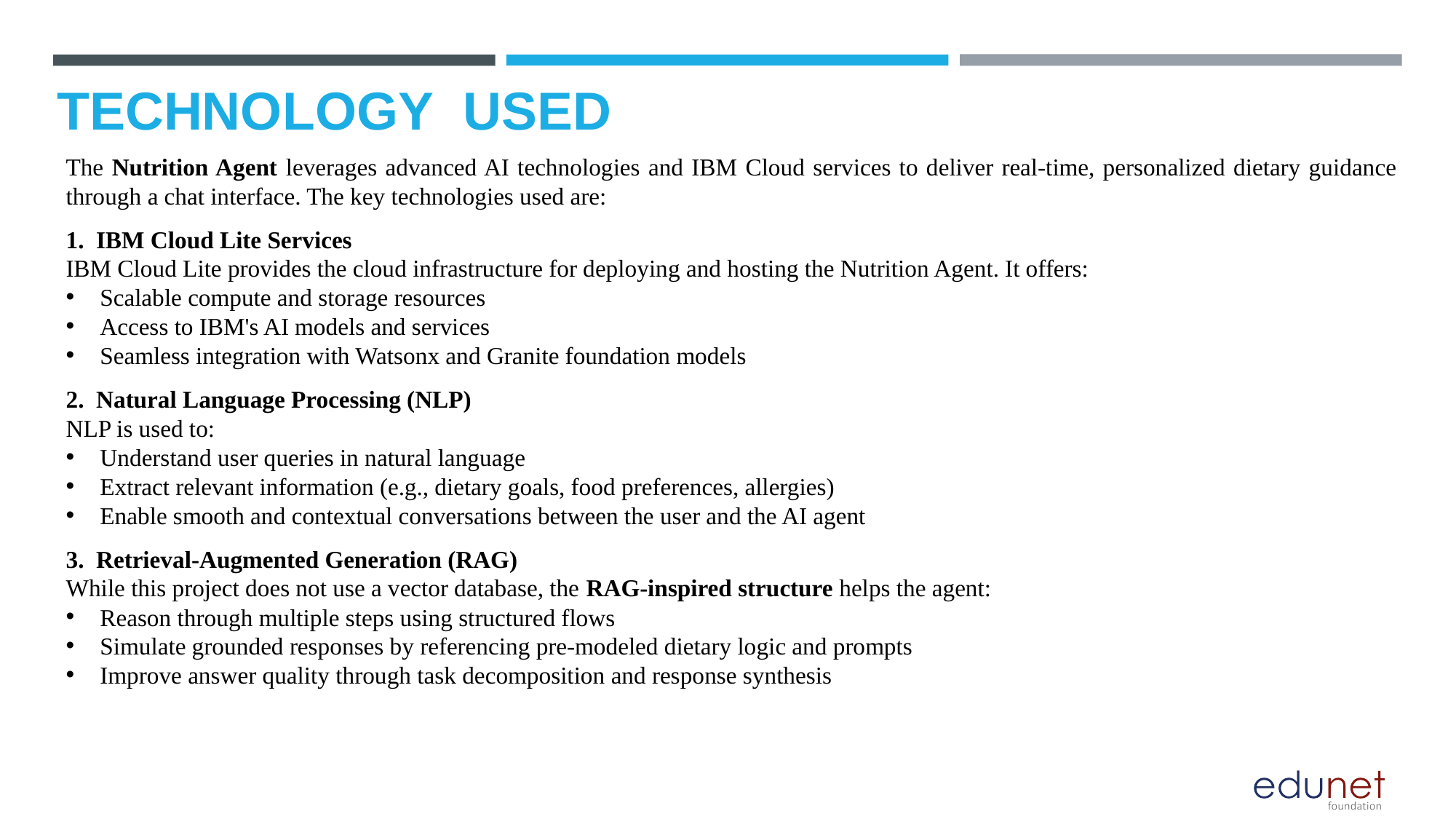

# TECHNOLOGY  USED
The Nutrition Agent leverages advanced AI technologies and IBM Cloud services to deliver real-time, personalized dietary guidance through a chat interface. The key technologies used are:

1.  IBM Cloud Lite Services
IBM Cloud Lite provides the cloud infrastructure for deploying and hosting the Nutrition Agent. It offers:
Scalable compute and storage resources
Access to IBM's AI models and services
Seamless integration with Watsonx and Granite foundation models

2.  Natural Language Processing (NLP)
NLP is used to:
Understand user queries in natural language
Extract relevant information (e.g., dietary goals, food preferences, allergies)
Enable smooth and contextual conversations between the user and the AI agent

3.  Retrieval-Augmented Generation (RAG)
While this project does not use a vector database, the RAG-inspired structure helps the agent:
Reason through multiple steps using structured flows
Simulate grounded responses by referencing pre-modeled dietary logic and prompts
Improve answer quality through task decomposition and response synthesis